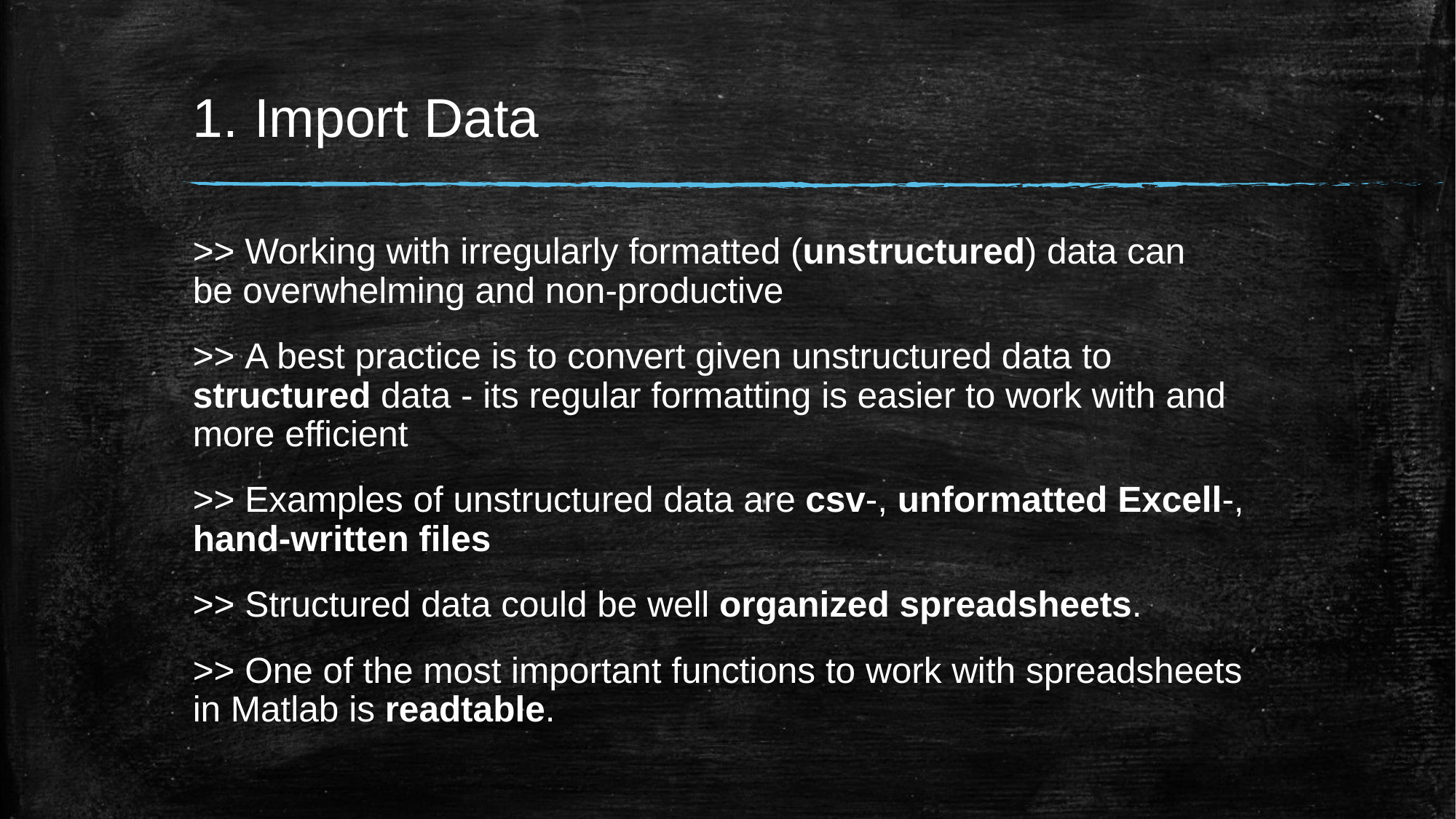

# Import Data
>> Working with irregularly formatted (unstructured) data can be overwhelming and non-productive
>> A best practice is to convert given unstructured data to structured data - its regular formatting is easier to work with and more efficient
>> Examples of unstructured data are csv-, unformatted Excell-, hand-written files
>> Structured data could be well organized spreadsheets.
>> One of the most important functions to work with spreadsheets in Matlab is readtable.